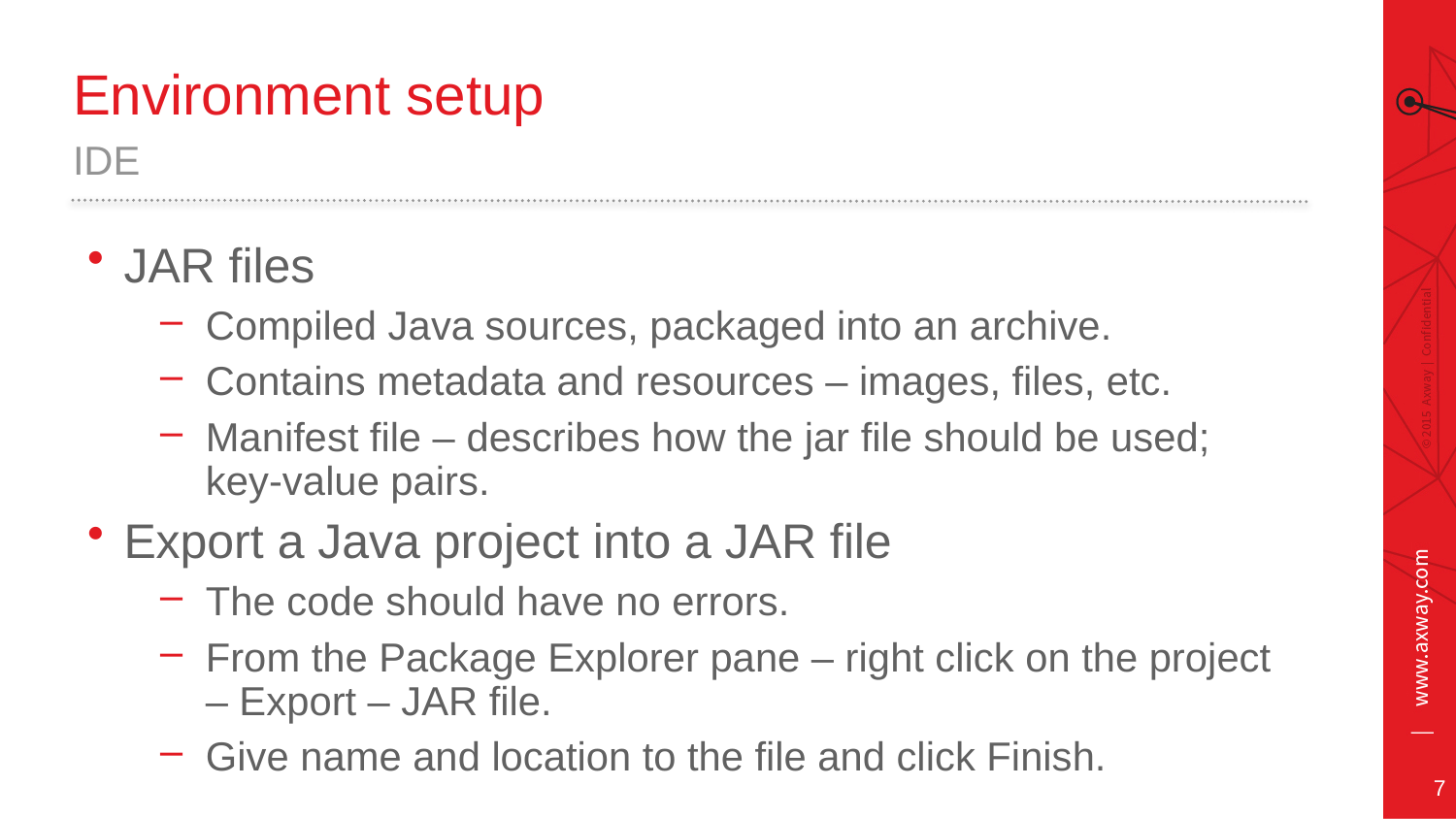

# Environment setup
IDE
JAR files
Compiled Java sources, packaged into an archive.
Contains metadata and resources – images, files, etc.
Manifest file – describes how the jar file should be used; key-value pairs.
Export a Java project into a JAR file
The code should have no errors.
From the Package Explorer pane – right click on the project – Export – JAR file.
Give name and location to the file and click Finish.
.

7